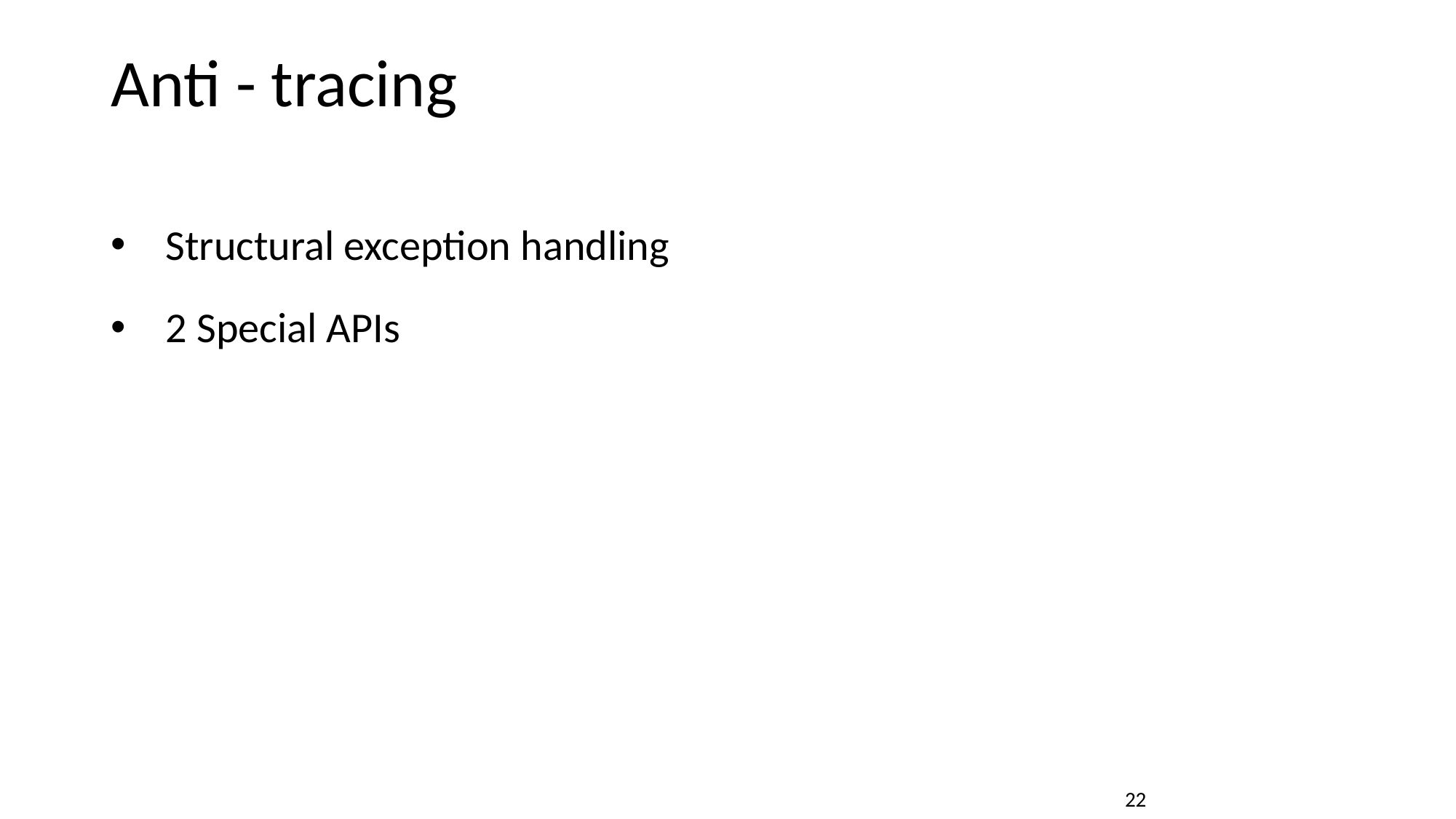

# Anti - tracing
Structural exception handling
2 Special APIs

				22